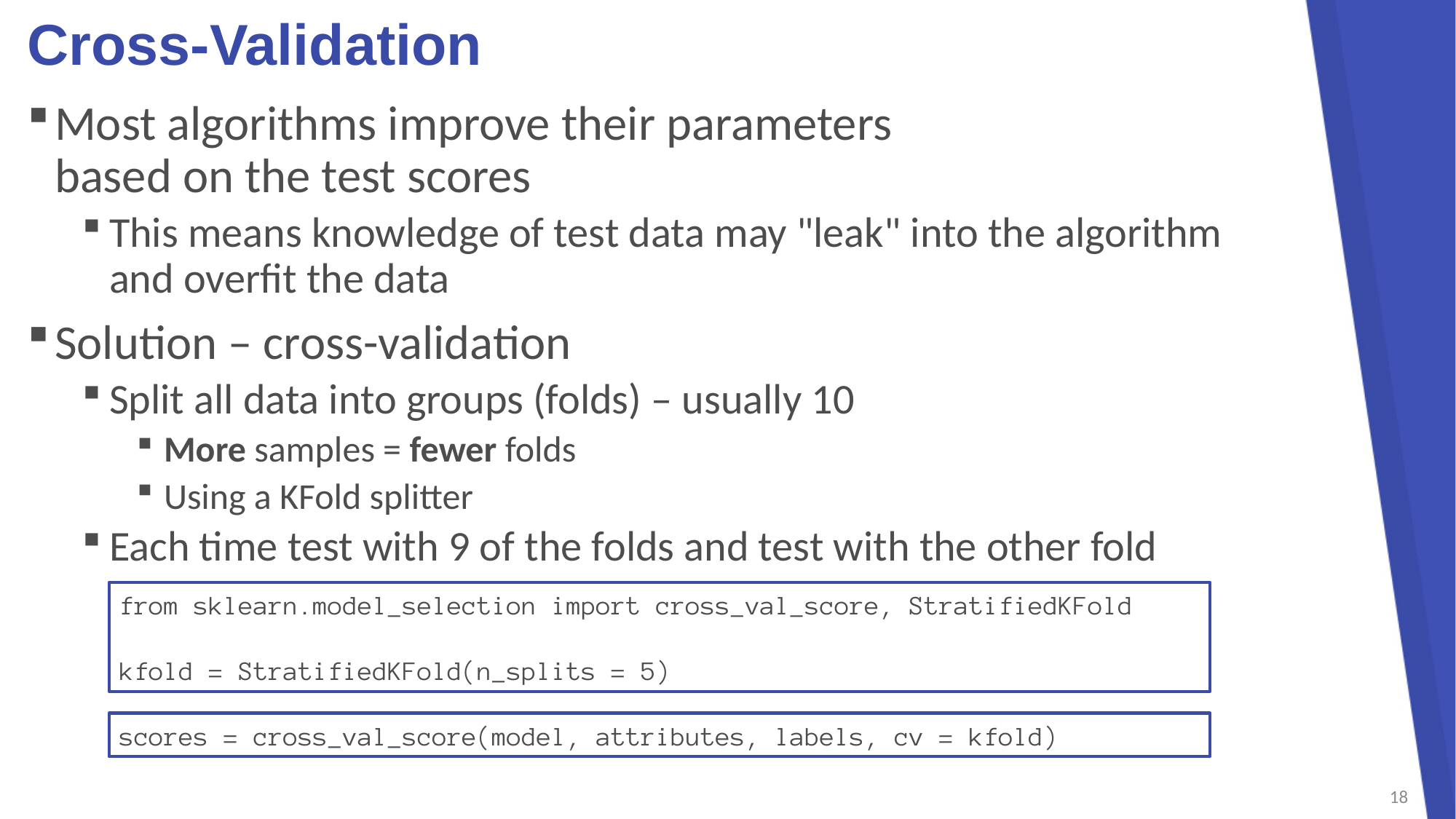

# Cross-Validation
Most algorithms improve their parameters
based on the test scores
This means knowledge of test data may "leak" into the algorithm
and overfit the data
Solution – cross-validation
Split all data into groups (folds) – usually 10
More samples = fewer folds
Using a KFold splitter
Each time test with 9 of the folds and test with the other fold

from sklearn.model_selection import cross_val_score, StratifiedKFold

kfold = StratifiedKFold(n_splits = 5)
scores = cross_val_score(model, attributes, labels, cv = kfold)
18